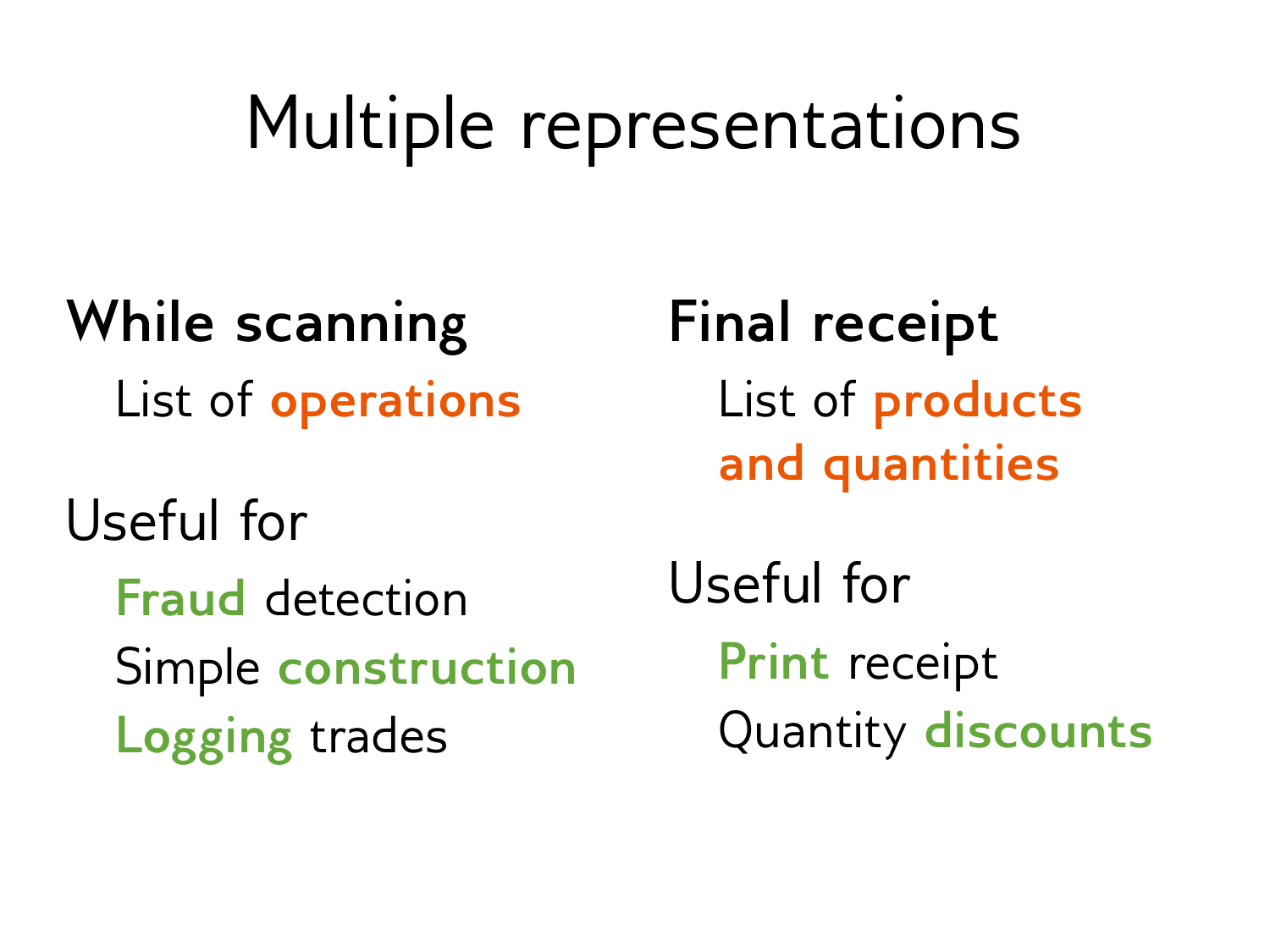

# Multiple representations
While scanning
List of operations
Useful for
Fraud detection
Simple construction
Logging trades
Final receipt
List of products
and quantities
Useful for
Print receipt
Quantity discounts